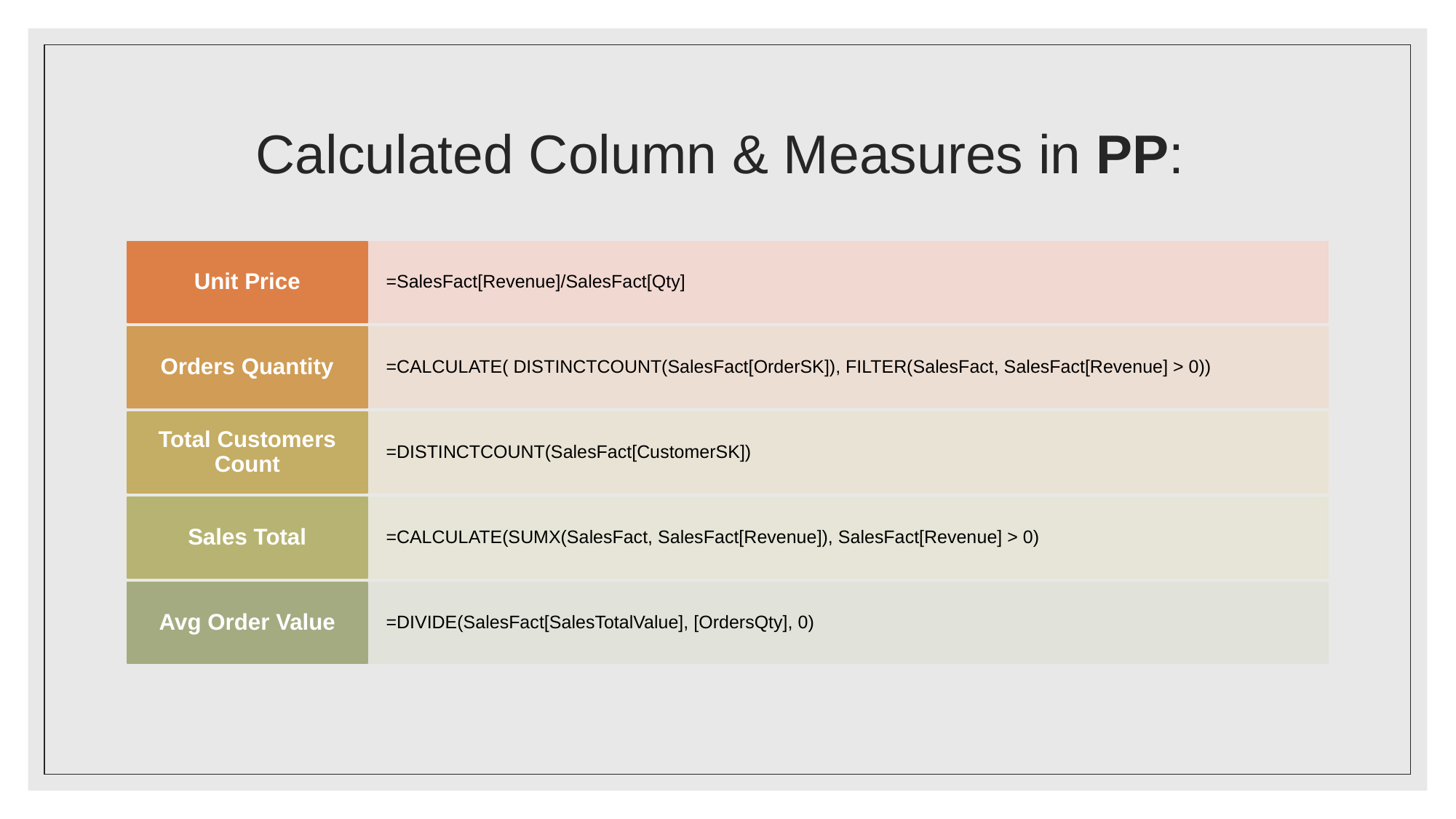

# Calculated Column & Measures in PP:
=SalesFact[Revenue]/SalesFact[Qty]
Unit Price
=CALCULATE( DISTINCTCOUNT(SalesFact[OrderSK]), FILTER(SalesFact, SalesFact[Revenue] > 0))
Orders Quantity
=DISTINCTCOUNT(SalesFact[CustomerSK])
Total Customers Count
=CALCULATE(SUMX(SalesFact, SalesFact[Revenue]), SalesFact[Revenue] > 0)
Sales Total
=DIVIDE(SalesFact[SalesTotalValue], [OrdersQty], 0)
Avg Order Value